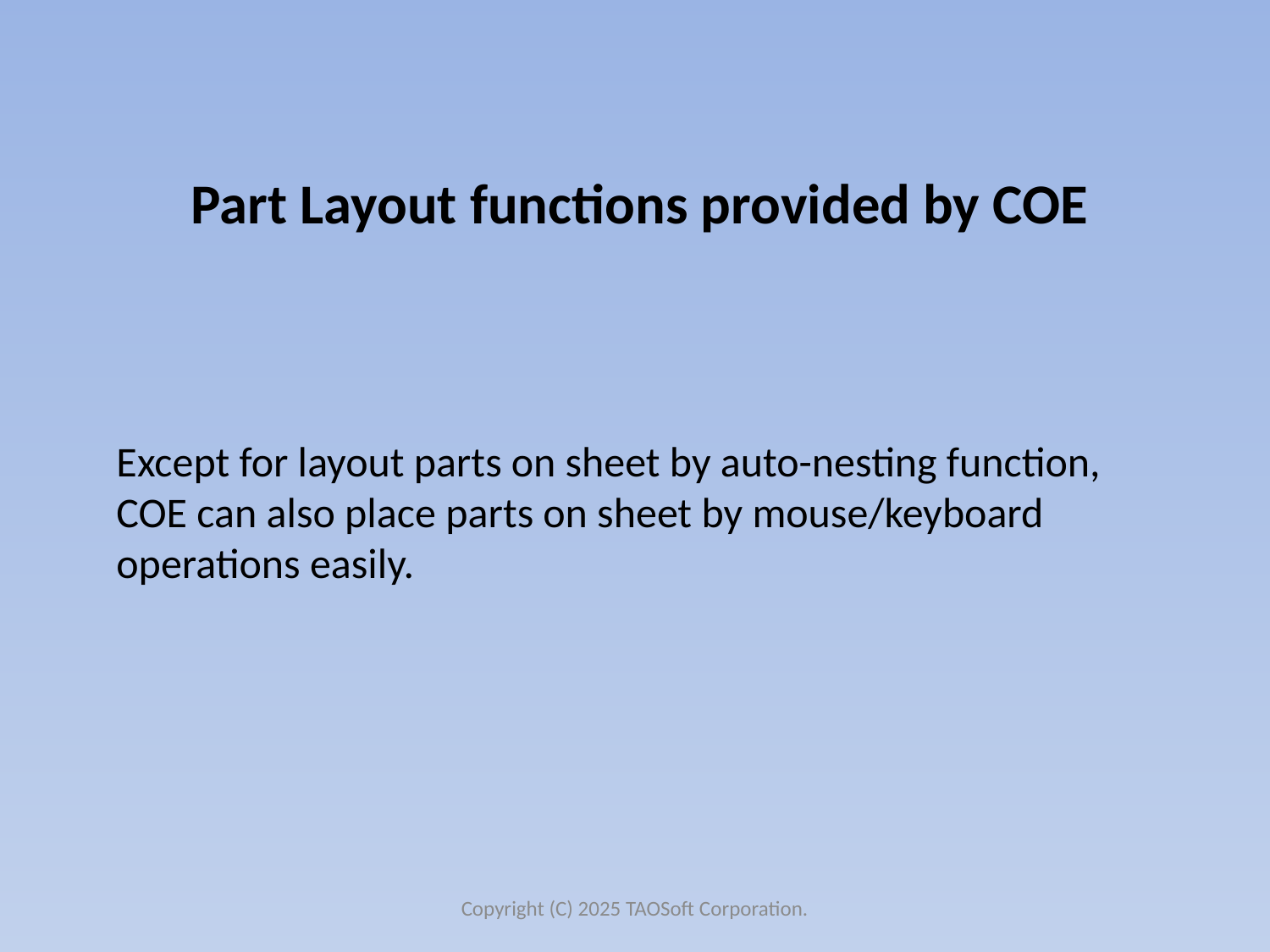

Part Layout functions provided by COE

Except for layout parts on sheet by auto-nesting function, COE can also place parts on sheet by mouse/keyboard operations easily.

Copyright (C) 2025 TAOSoft Corporation.
4